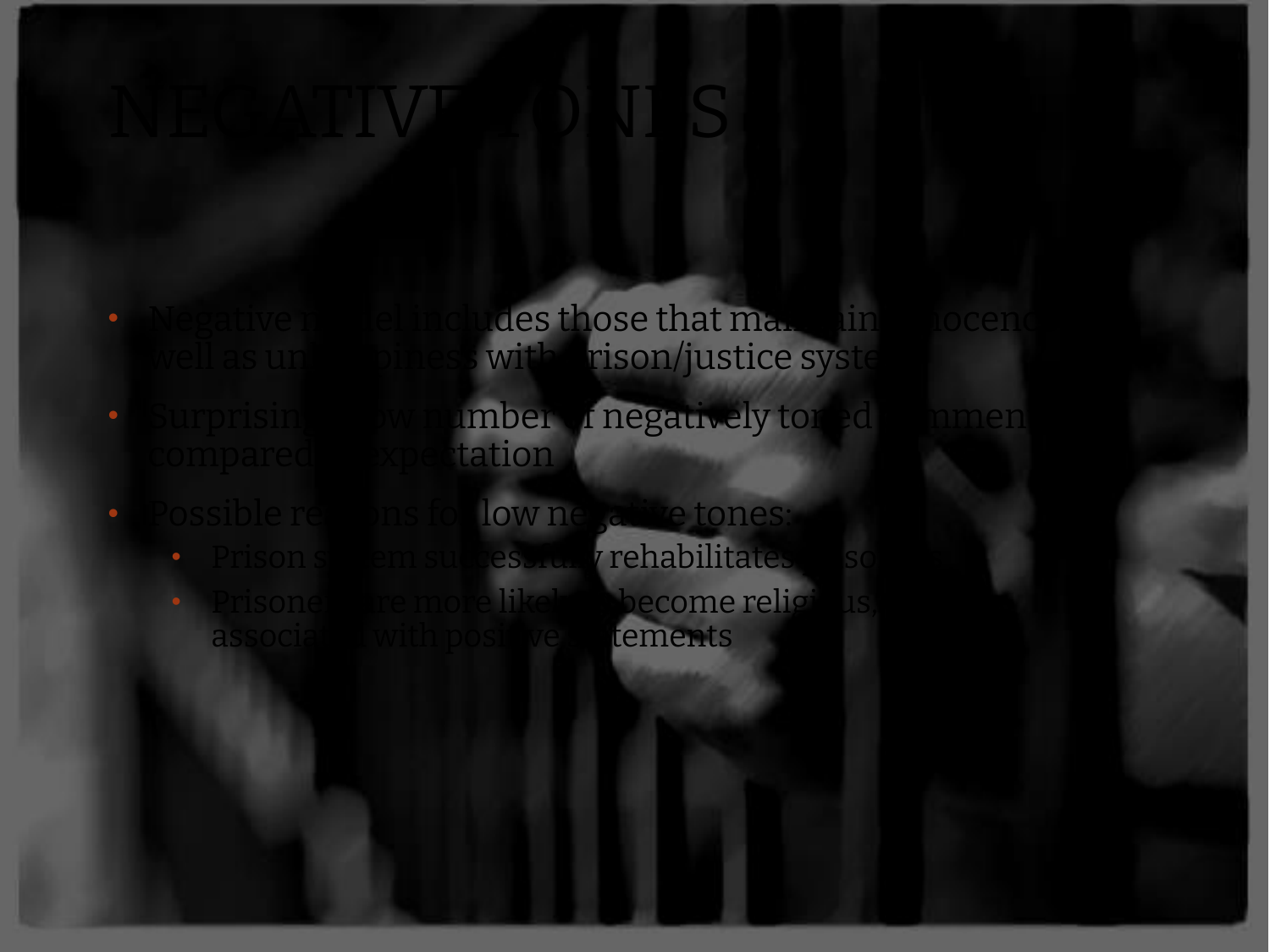

# Negative Tones
Negative model includes those that maintain innocence as well as unhappiness with prison/justice system
Surprisingly low number of negatively toned comments compared to expectation
Possible reasons for low negative tones:
Prison system successfully rehabilitates prisoners
Prisoners are more likely to become religious, which is associated with positive statements